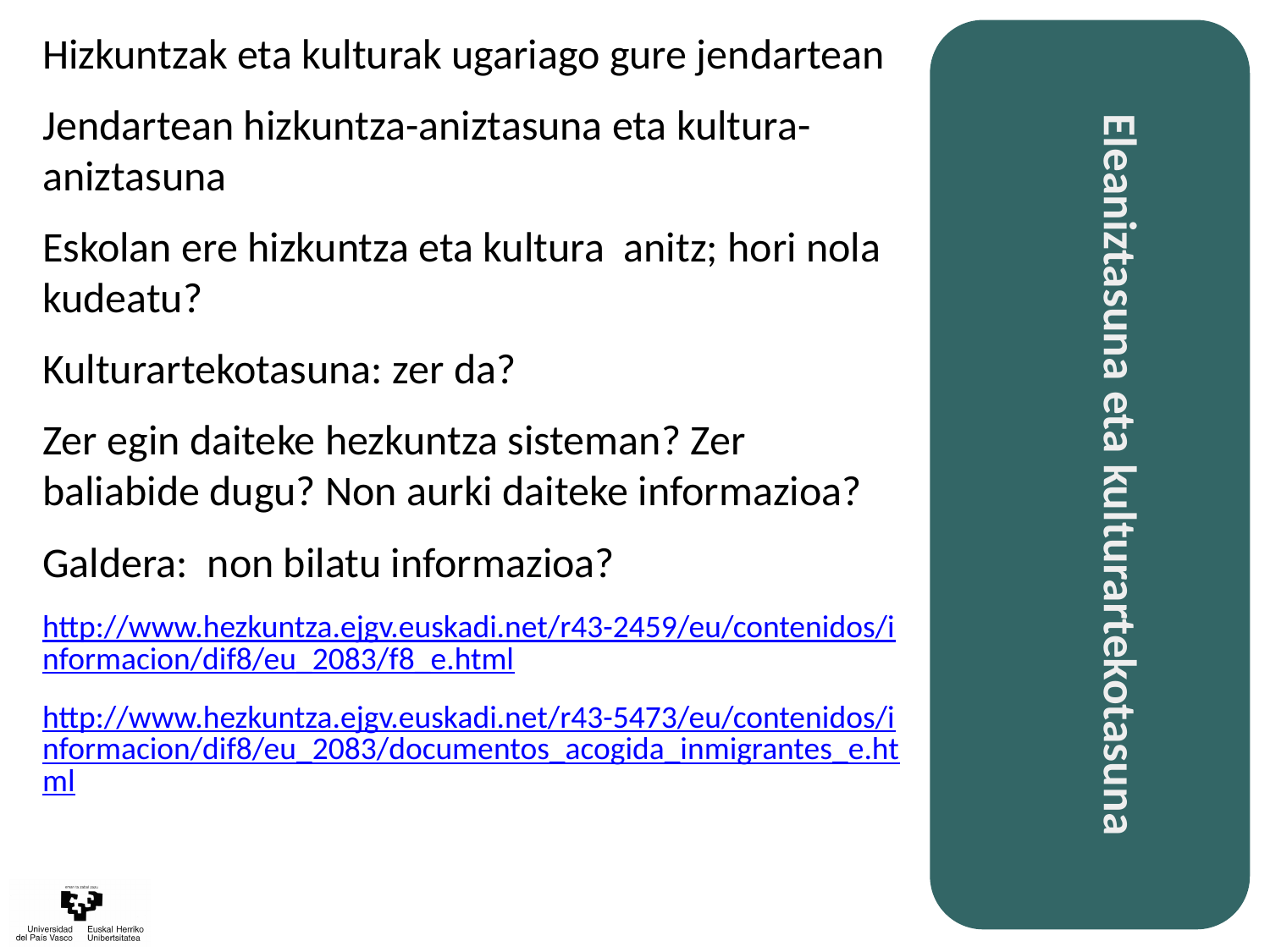

Hizkuntzak eta kulturak ugariago gure jendartean
Jendartean hizkuntza-aniztasuna eta kultura-aniztasuna
Eskolan ere hizkuntza eta kultura  anitz; hori nola kudeatu?
Kulturartekotasuna: zer da?
Zer egin daiteke hezkuntza sisteman? Zer baliabide dugu? Non aurki daiteke informazioa?
Galdera:  non bilatu informazioa?
http://www.hezkuntza.ejgv.euskadi.net/r43-2459/eu/contenidos/informacion/dif8/eu_2083/f8_e.html
http://www.hezkuntza.ejgv.euskadi.net/r43-5473/eu/contenidos/informacion/dif8/eu_2083/documentos_acogida_inmigrantes_e.html

Eleaniztasuna eta kulturartekotasuna